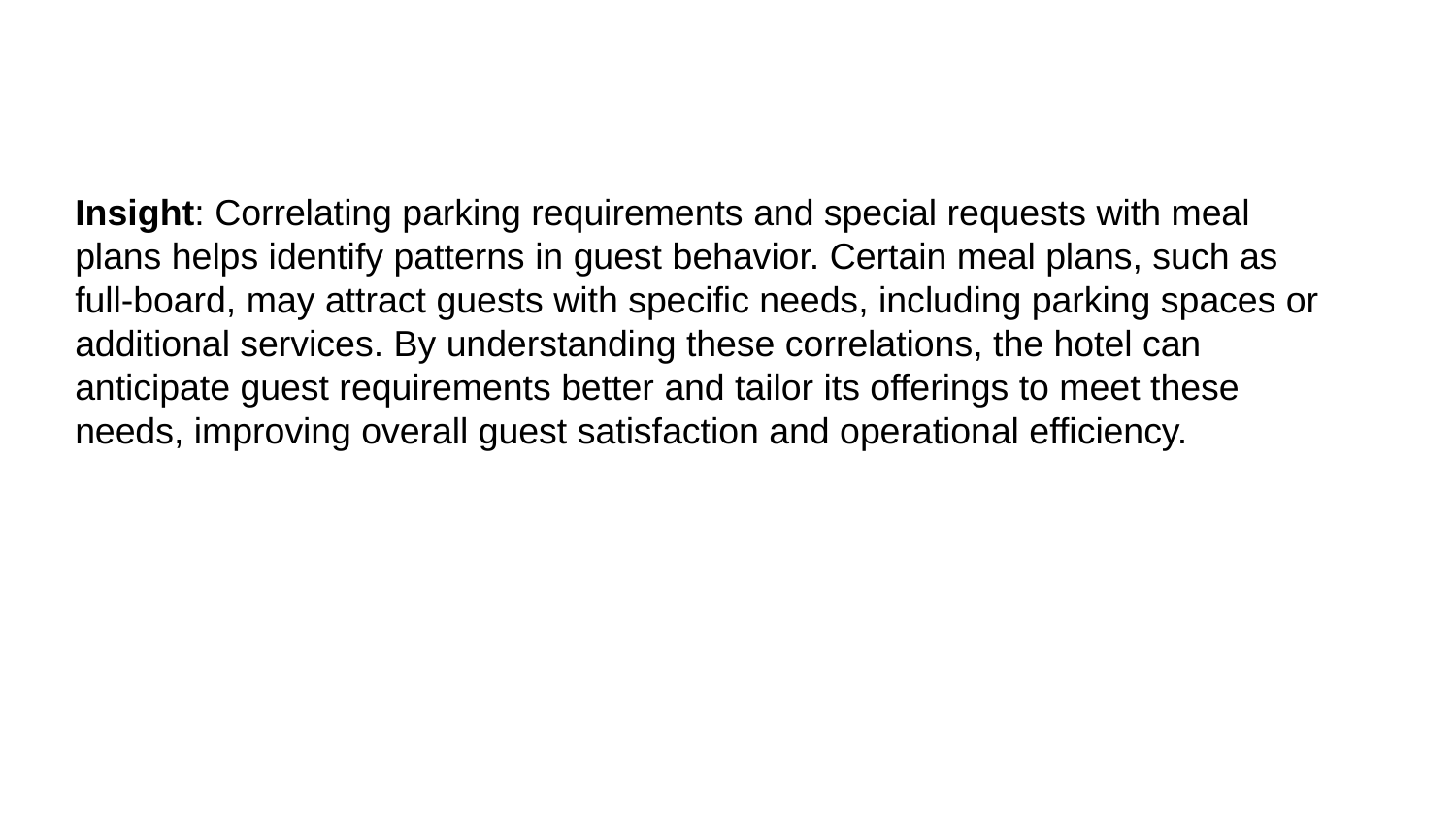

Insight: Correlating parking requirements and special requests with meal plans helps identify patterns in guest behavior. Certain meal plans, such as full-board, may attract guests with specific needs, including parking spaces or additional services. By understanding these correlations, the hotel can anticipate guest requirements better and tailor its offerings to meet these needs, improving overall guest satisfaction and operational efficiency.